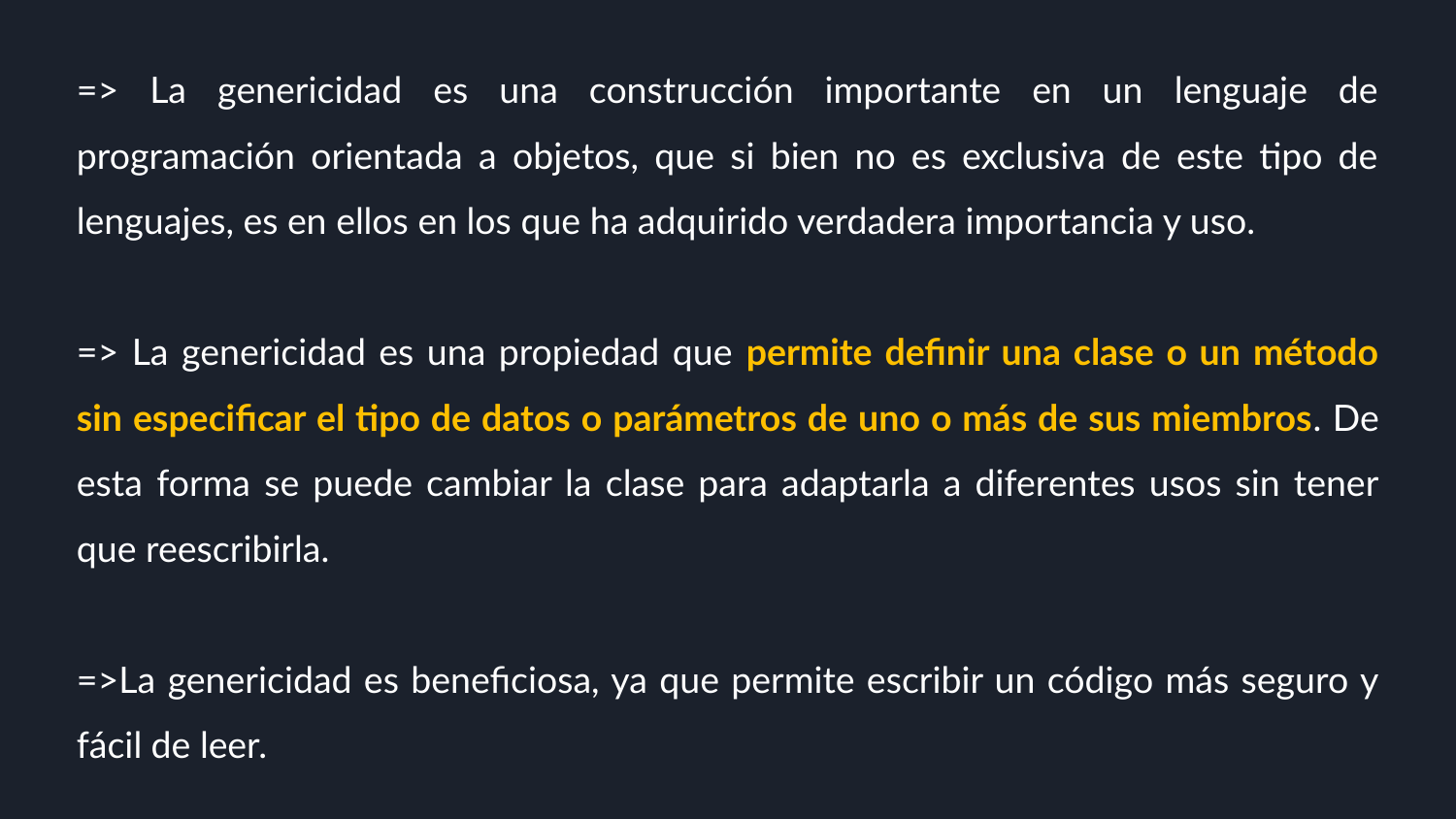

=> La genericidad es una construcción importante en un lenguaje de programación orientada a objetos, que si bien no es exclusiva de este tipo de lenguajes, es en ellos en los que ha adquirido verdadera importancia y uso.

=> La genericidad es una propiedad que permite definir una clase o un método sin especificar el tipo de datos o parámetros de uno o más de sus miembros. De esta forma se puede cambiar la clase para adaptarla a diferentes usos sin tener que reescribirla.

=>La genericidad es beneficiosa, ya que permite escribir un código más seguro y fácil de leer.